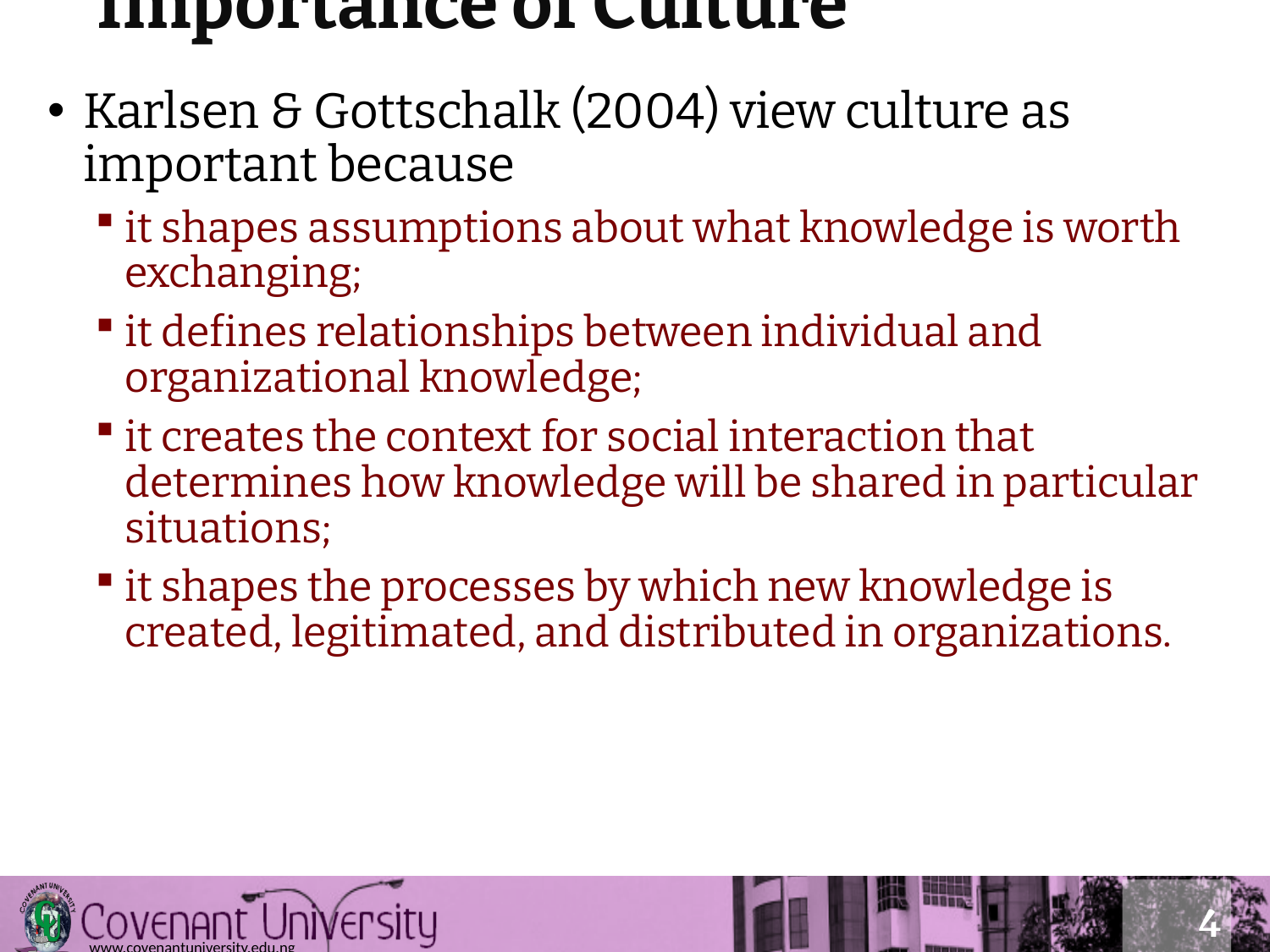

# Importance of Culture
Karlsen & Gottschalk (2004) view culture as important because
it shapes assumptions about what knowledge is worth exchanging;
it defines relationships between individual and organizational knowledge;
it creates the context for social interaction that determines how knowledge will be shared in particular situations;
it shapes the processes by which new knowledge is created, legitimated, and distributed in organizations.